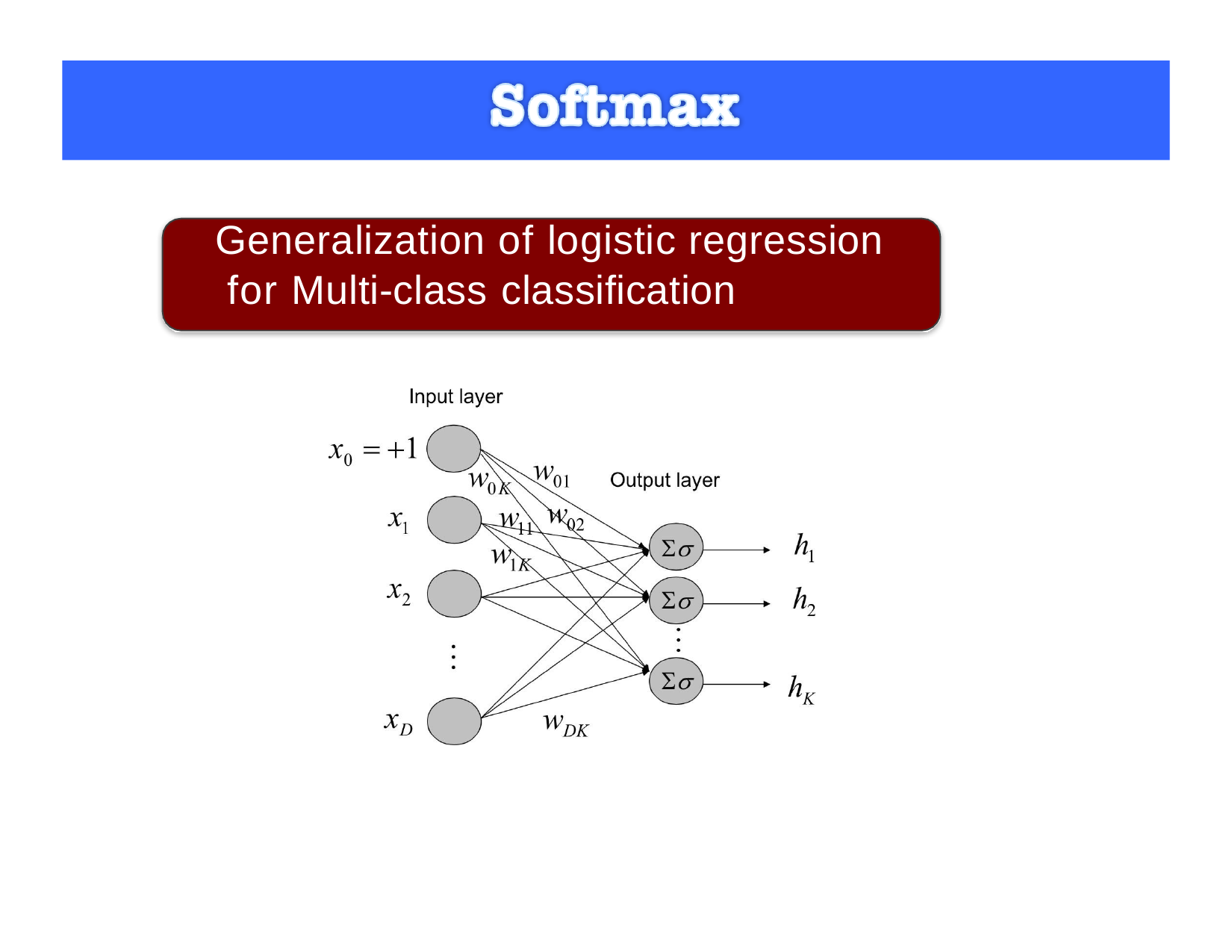

# Generalization of logistic regression  for Multi-class classification